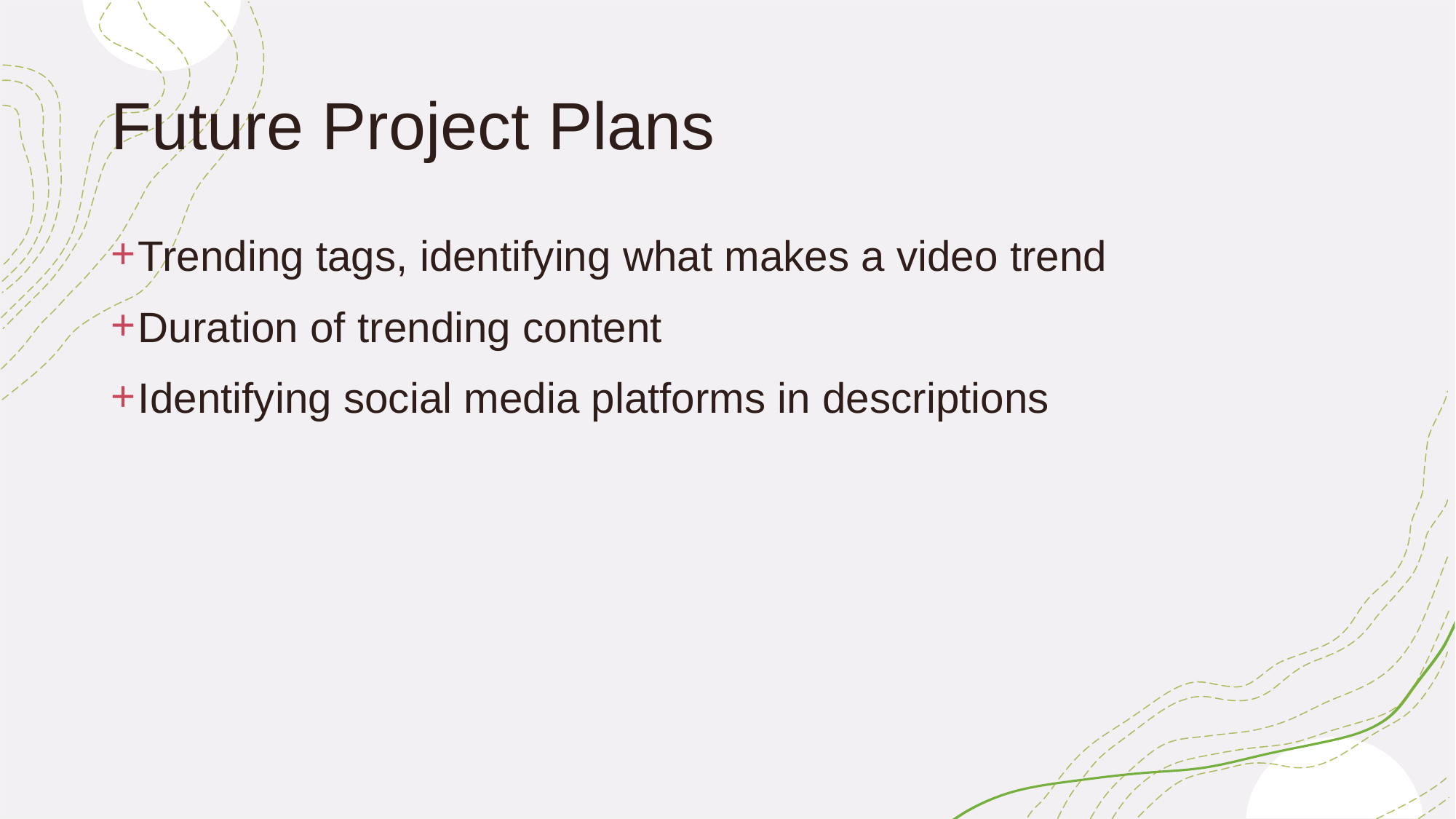

# Future Project Plans
Trending tags, identifying what makes a video trend
Duration of trending content
Identifying social media platforms in descriptions